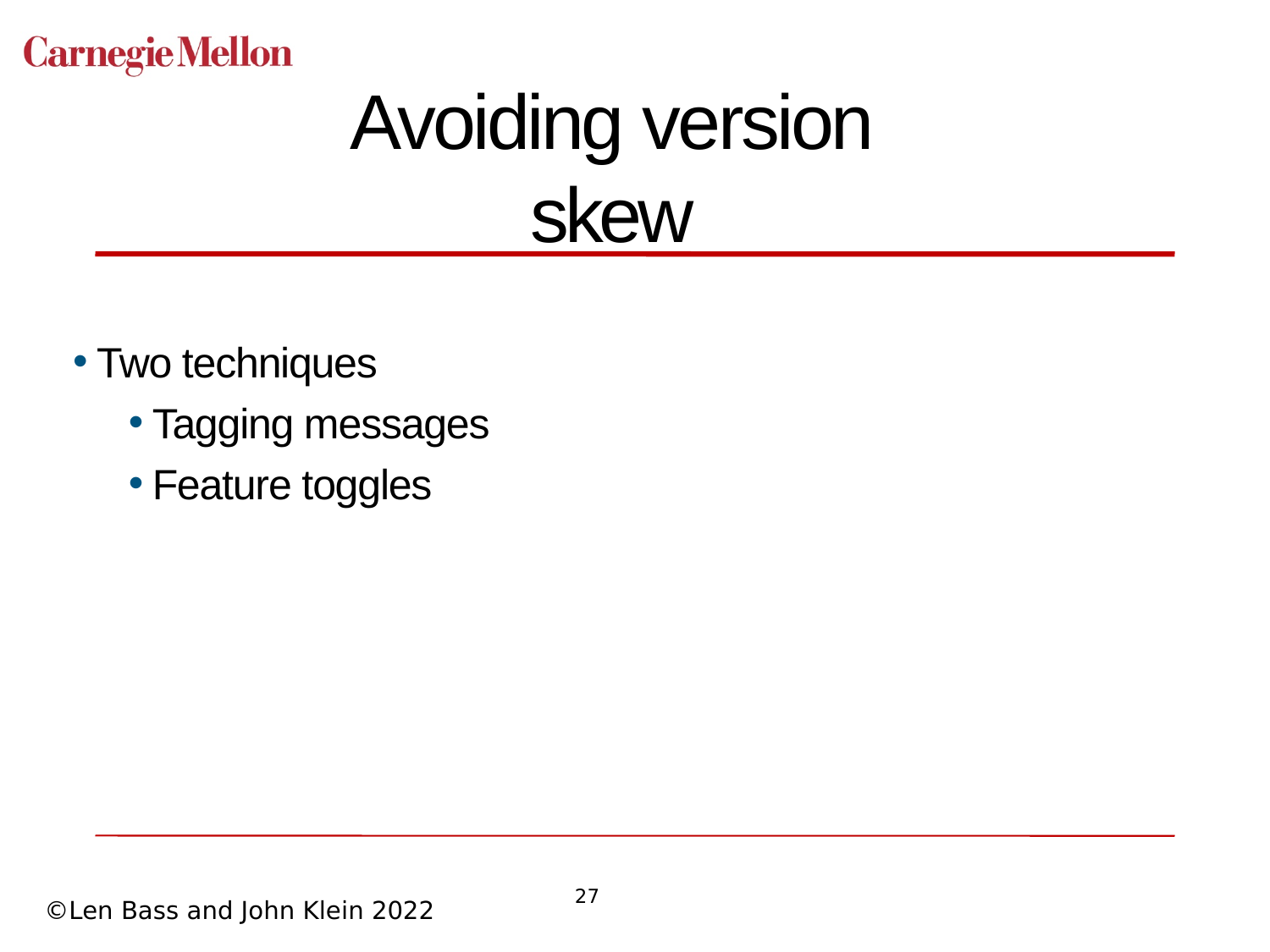

# Avoiding version skew
Two techniques
Tagging messages
Feature toggles